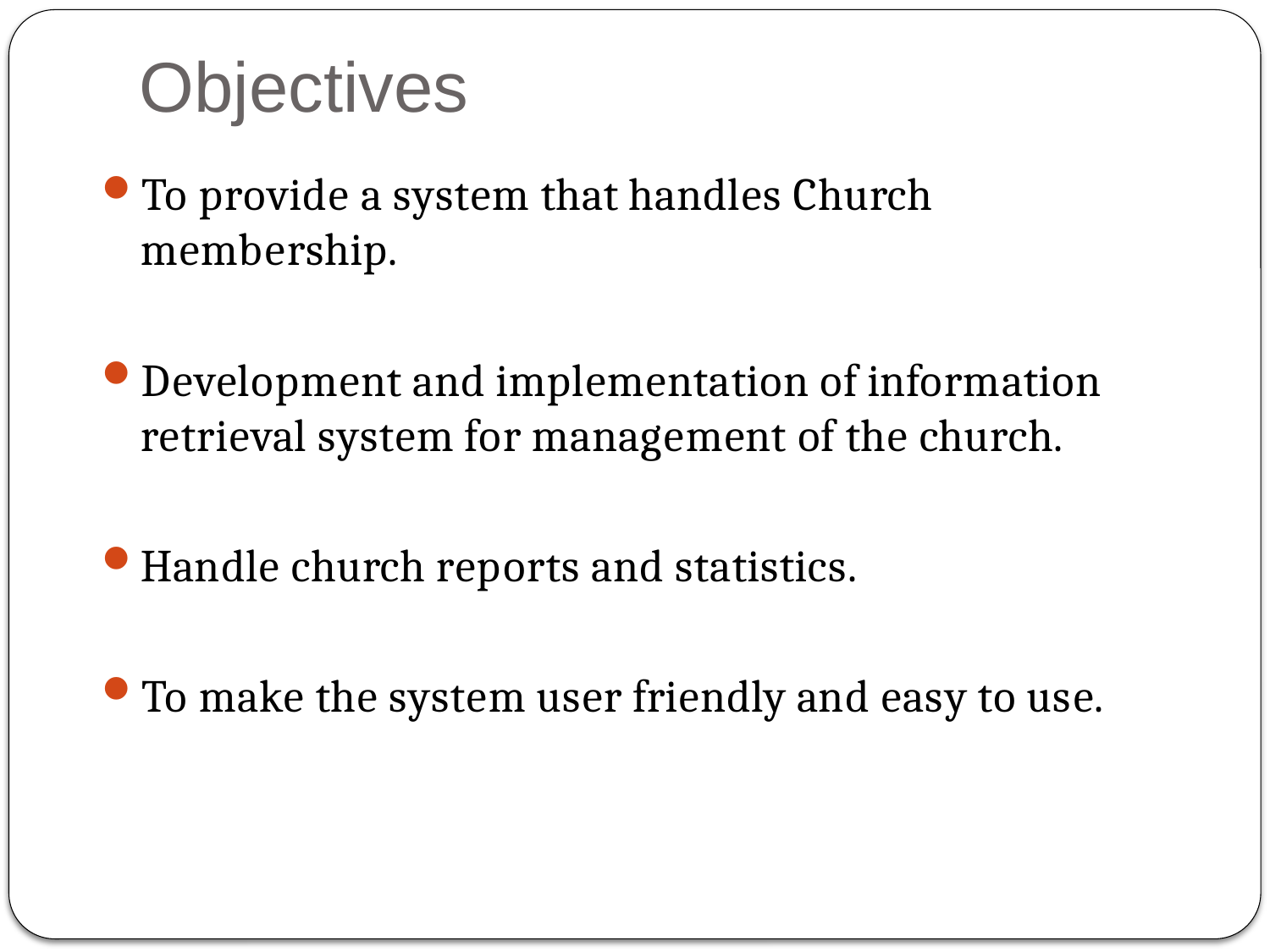

# Objectives
To provide a system that handles Church membership.

Development and implementation of information retrieval system for management of the church.

Handle church reports and statistics.

To make the system user friendly and easy to use.